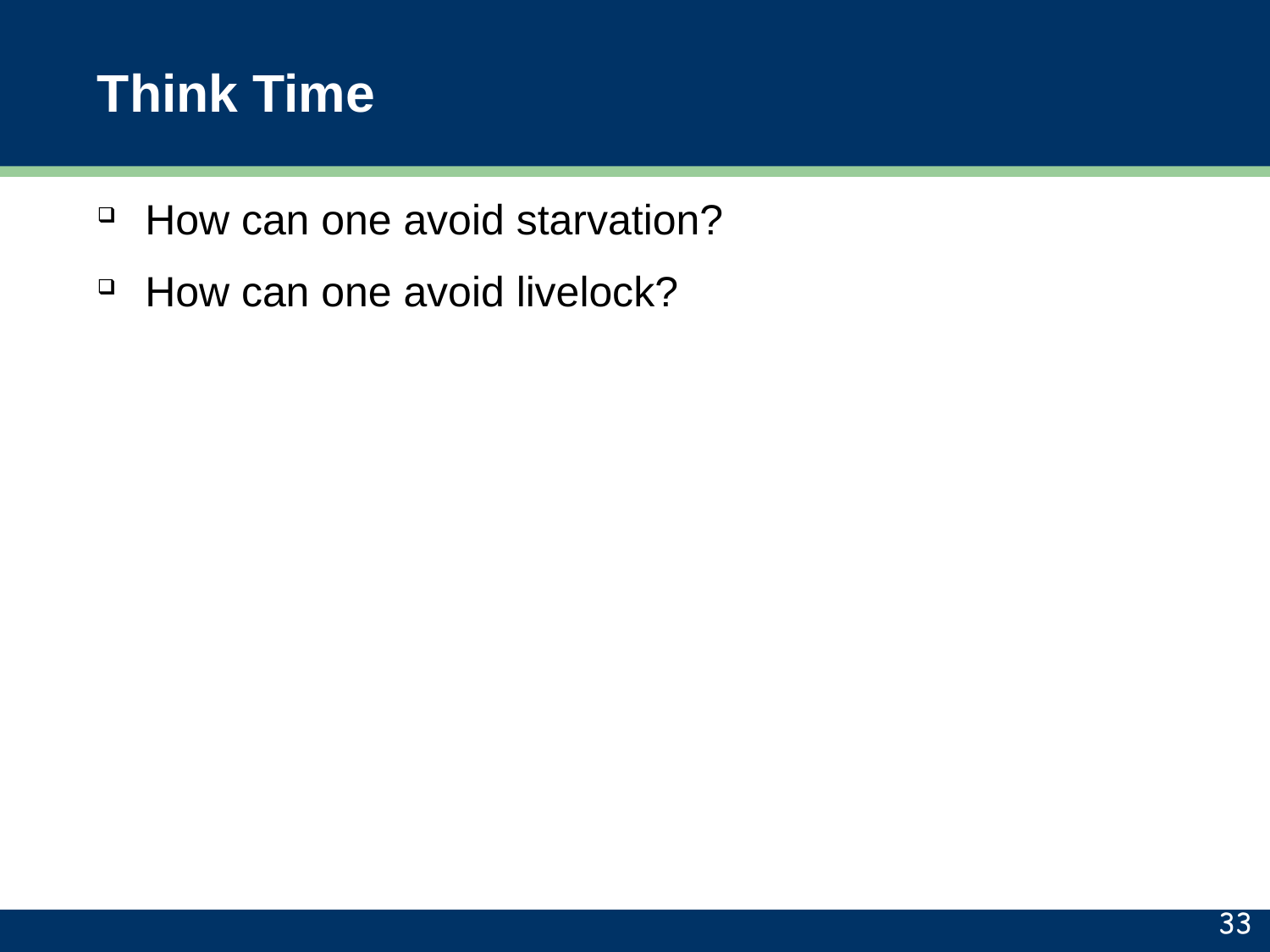

# Think Time
How can one avoid starvation?
How can one avoid livelock?
33